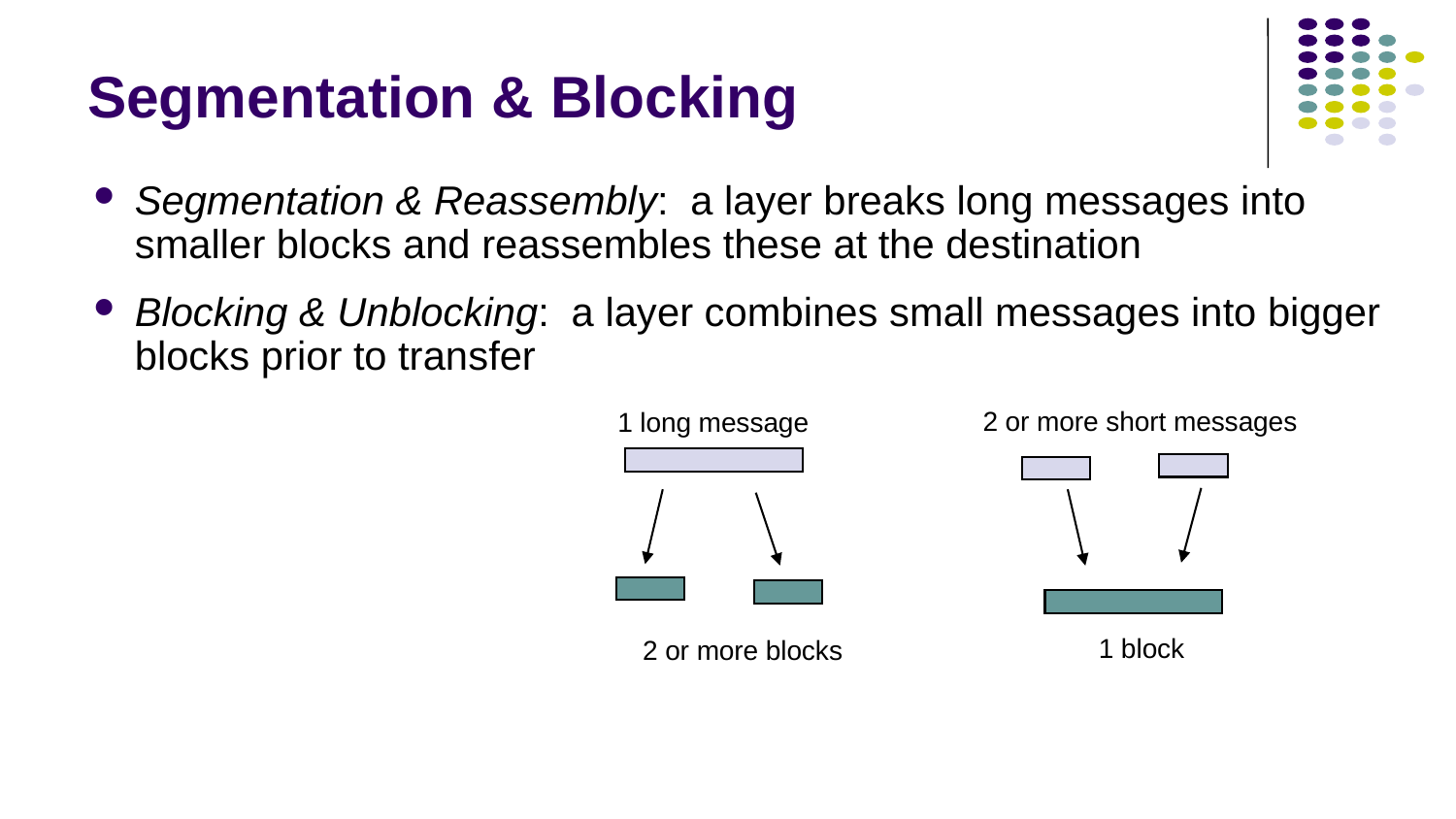

# Segmentation & Blocking
Segmentation & Reassembly:  a layer breaks long messages into smaller blocks and reassembles these at the destination
Blocking & Unblocking:  a layer combines small messages into bigger blocks prior to transfer
2 or more short messages
1 long message

1 block
2 or more blocks